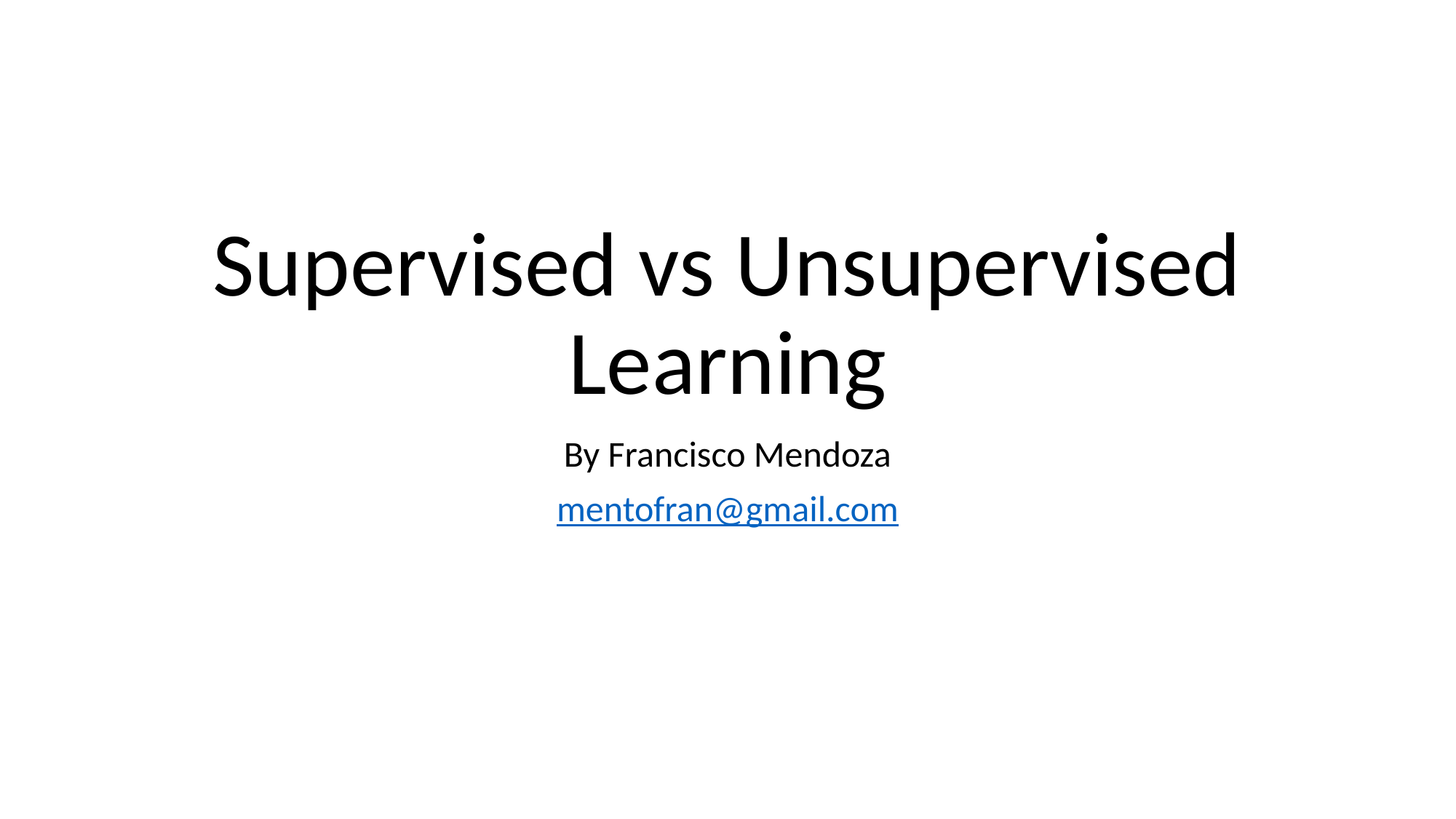

# Supervised vs Unsupervised Learning
By Francisco Mendoza
mentofran@gmail.com